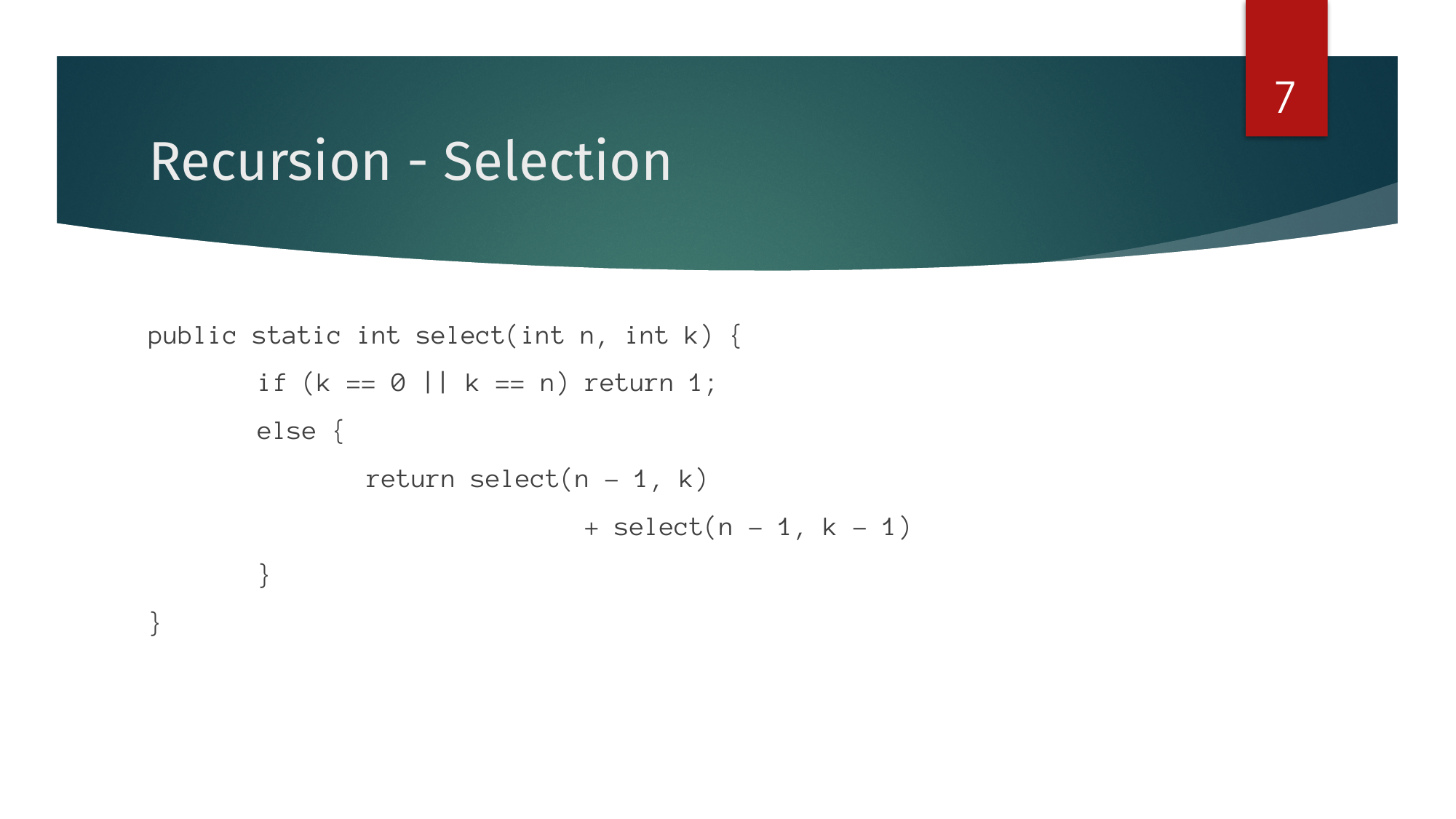

7
# Recursion - Selection
public static int select(int n, int k) {
	if (k == 0 || k == n) return 1;
	else {
		return select(n - 1, k)
				+ select(n - 1, k - 1)
	}
}